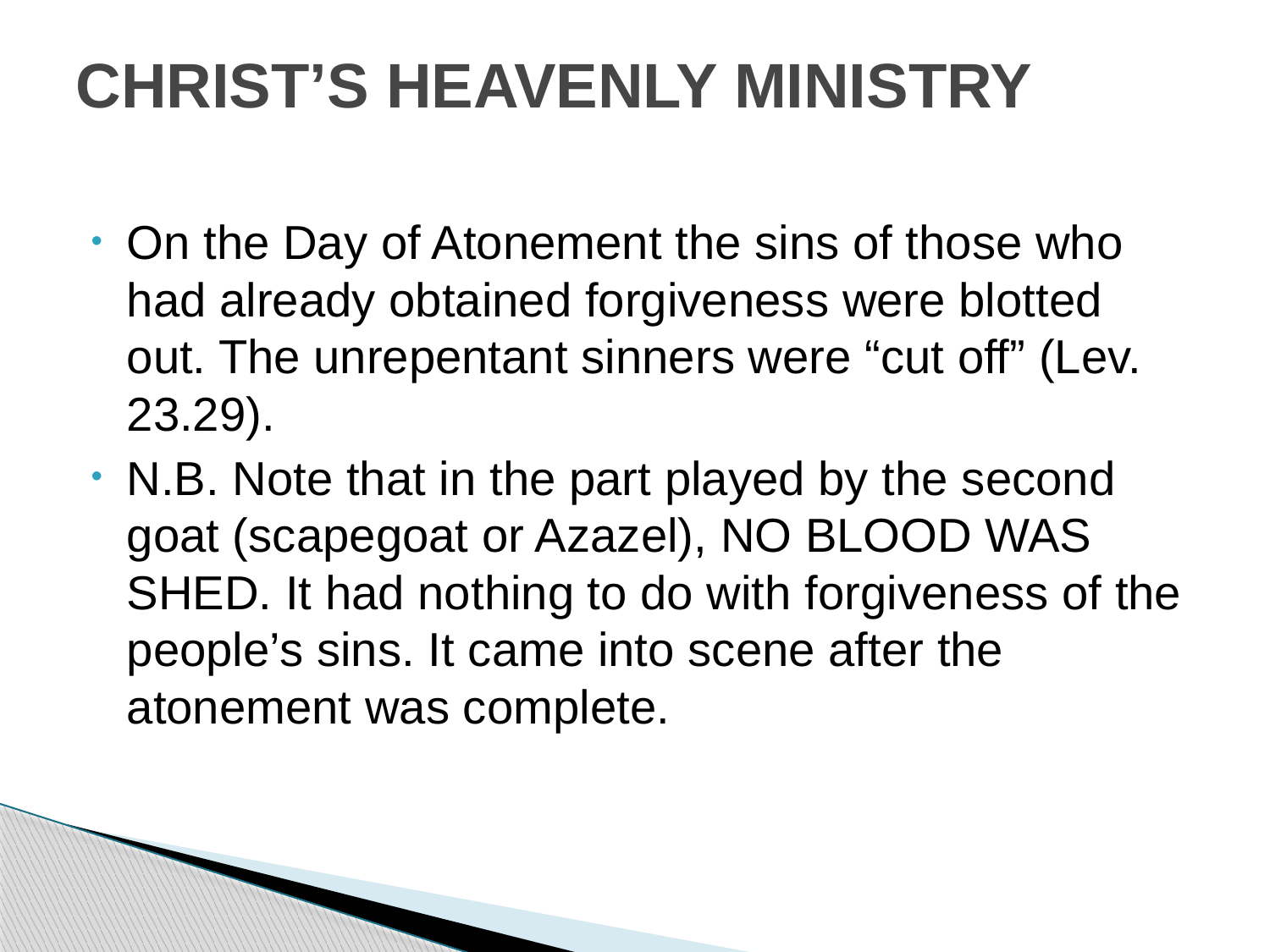

# CHRIST’S HEAVENLY MINISTRY
On the Day of Atonement the sins of those who had already obtained forgiveness were blotted out. The unrepentant sinners were “cut off” (Lev. 23.29).
N.B. Note that in the part played by the second goat (scapegoat or Azazel), NO BLOOD WAS SHED. It had nothing to do with forgiveness of the people’s sins. It came into scene after the atonement was complete.